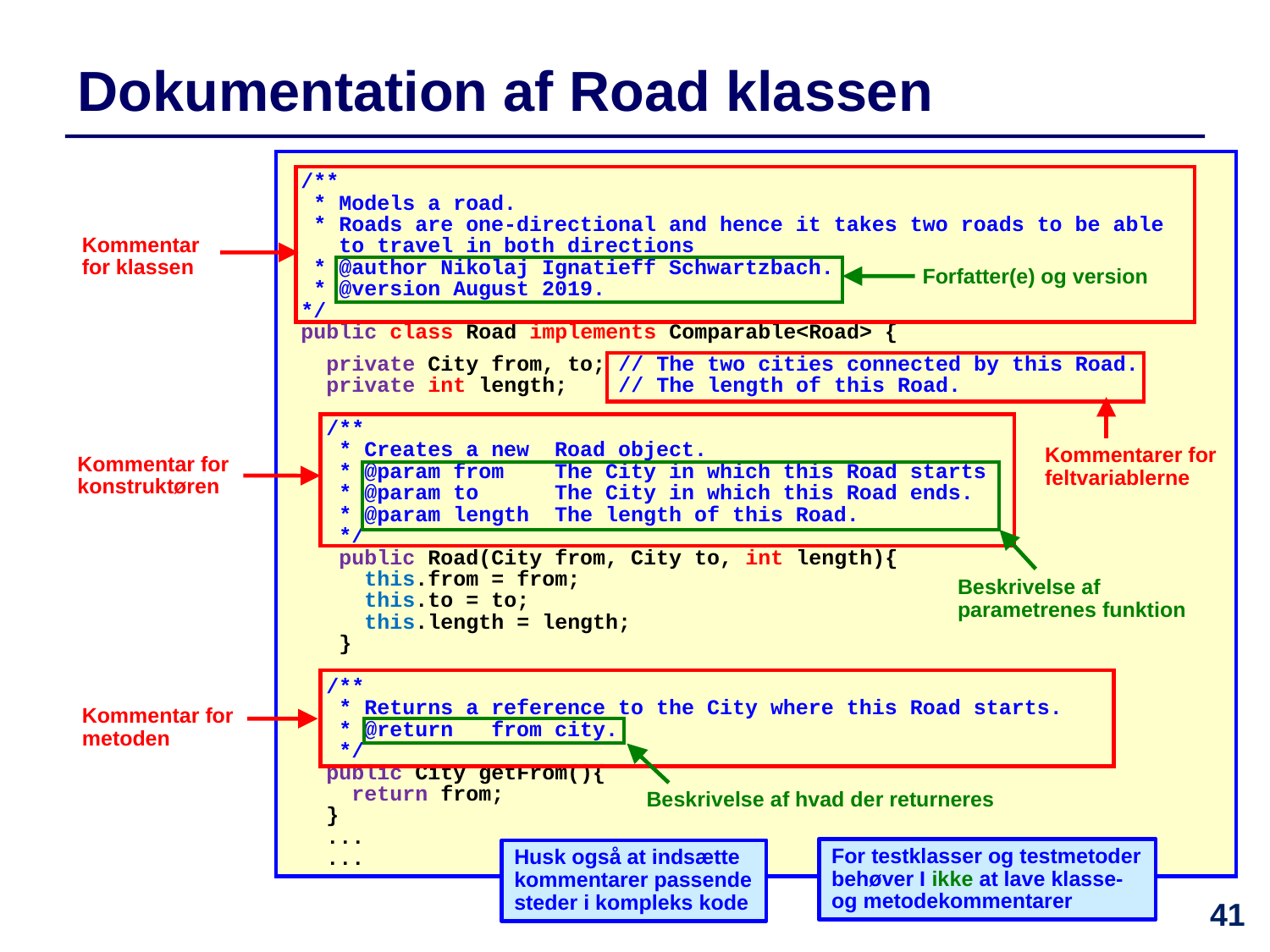

Dokumentation af Road klassen
/**
 * Models a road.
 * Roads are one-directional and hence it takes two roads to be able
   to travel in both directions
 * @author Nikolaj Ignatieff Schwartzbach.
 * @version August 2019.
*/
public class Road implements Comparable<Road> {
  private City from, to; // The two cities connected by this Road.
  private int length;    // The length of this Road.

  /**
   * Creates a new  Road object.
   * @param from    The City in which this Road starts
   * @param to      The City in which this Road ends.
   * @param length  The length of this Road.
   */
   public Road(City from, City to, int length){
     this.from = from;
     this.to = to;
     this.length = length;
   }

  /**
   * Returns a reference to the City where this Road starts.
   * @return   from city.
   */
  public City getFrom(){
    return from;
  }
  ...
  ...

Kommentar for klassen

Forfatter(e) og version

Kommentarer for feltvariablerne
Kommentar for konstruktøren

Beskrivelse af parametrenes funktion

Kommentar for metoden

Beskrivelse af hvad der returneres
For testklasser og testmetoder behøver I ikke at lave klasse- og metodekommentarer
Husk også at indsætte kommentarer passende steder i kompleks kode
41